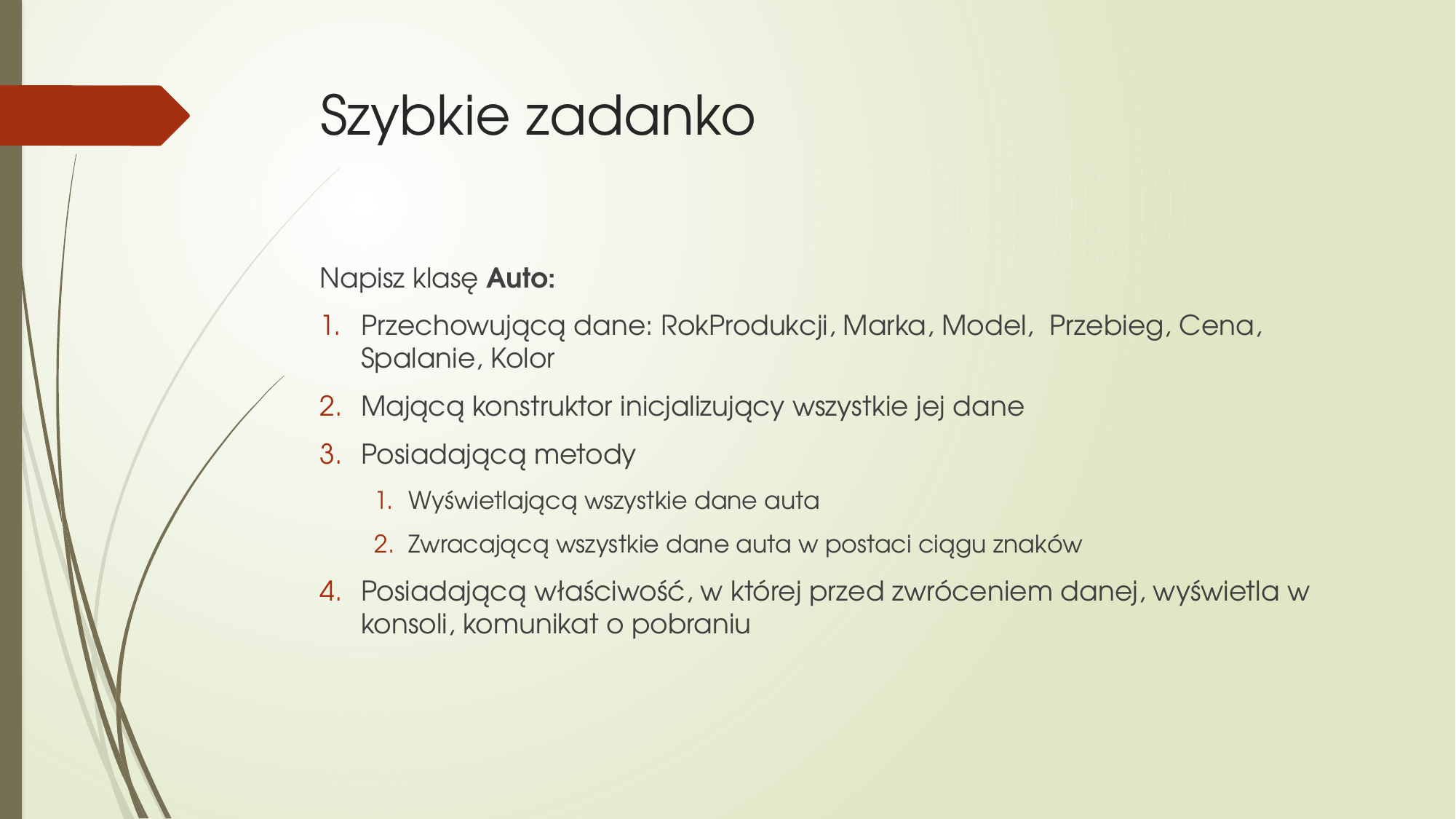

# Szybkie zadanko
Napisz klasę Auto:
Przechowującą dane: RokProdukcji, Marka, Model,  Przebieg, Cena, Spalanie, Kolor
Mającą konstruktor inicjalizujący wszystkie jej dane
Posiadającą metody
Wyświetlającą wszystkie dane auta
Zwracającą wszystkie dane auta w postaci ciągu znaków
Posiadającą właściwość, w której przed zwróceniem danej, wyświetla w konsoli, komunikat o pobraniu